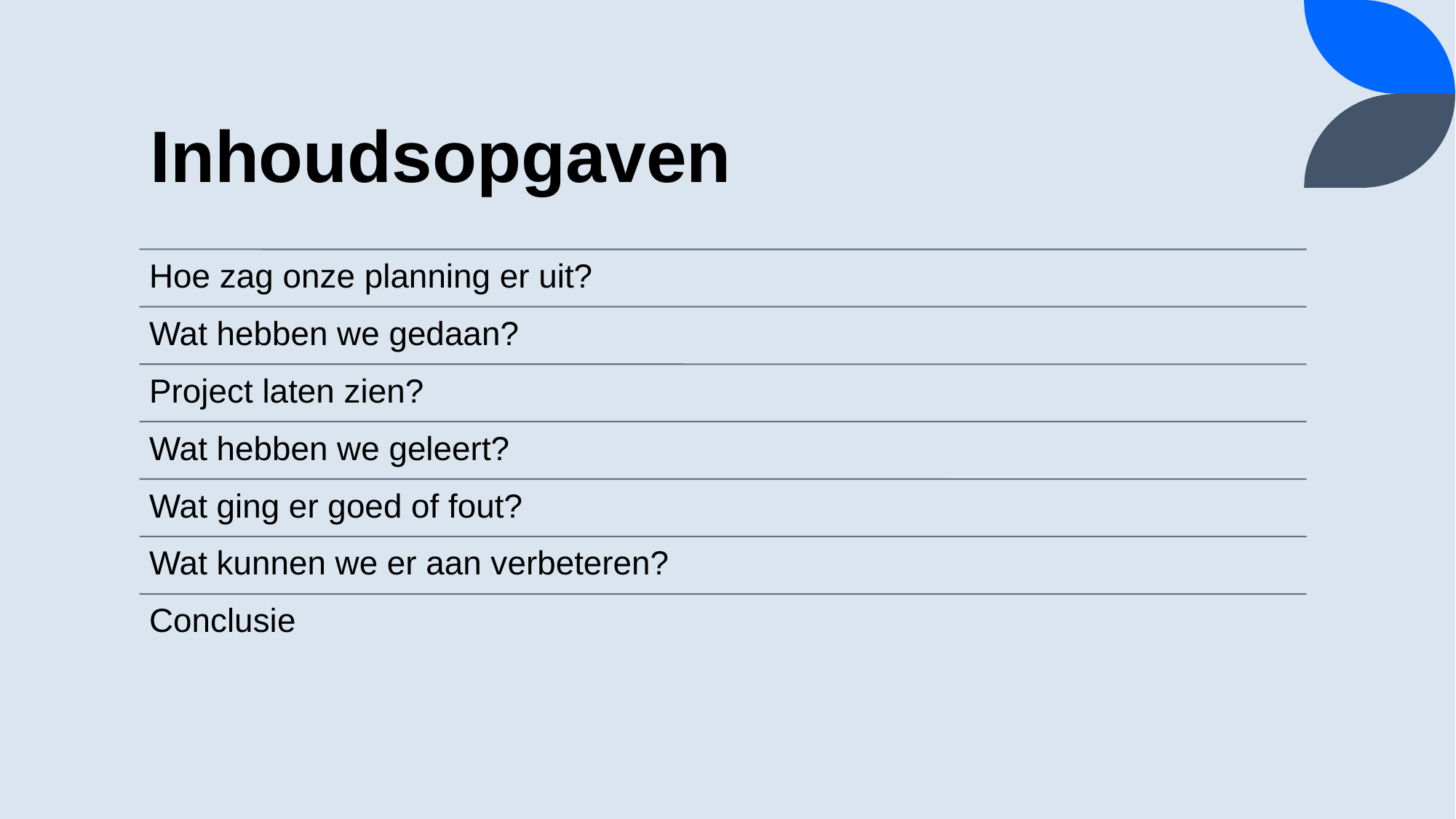

# Inhoudsopgaven
Hoe zag onze planning er uit?
Wat hebben we gedaan?
Project laten zien?
Wat hebben we geleert?
Wat ging er goed of fout?
Wat kunnen we er aan verbeteren?
Conclusie